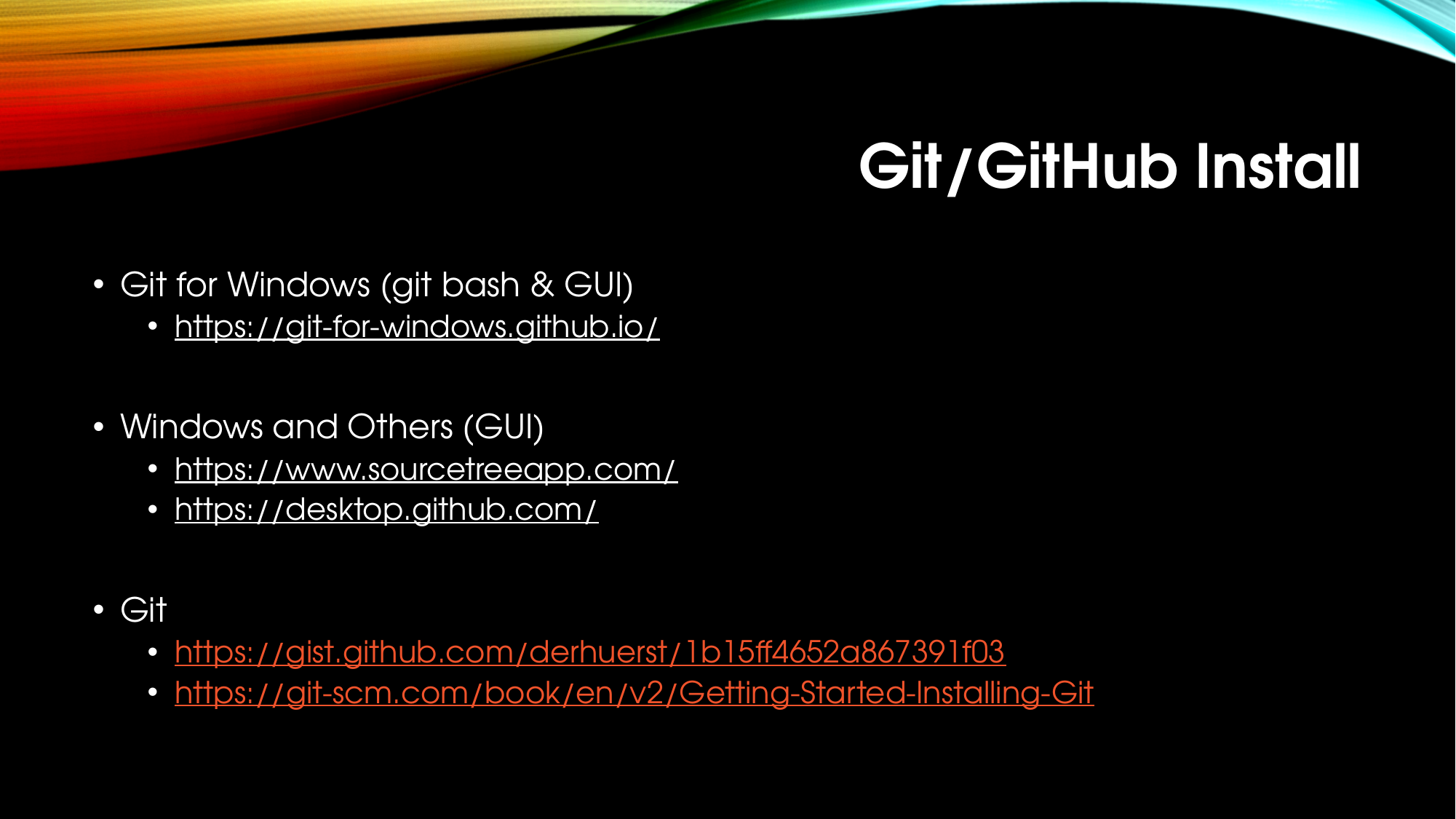

# Git/GitHub Install
Git for Windows (git bash & GUI)
https://git-for-windows.github.io/

Windows and Others (GUI)
https://www.sourcetreeapp.com/
https://desktop.github.com/

Git
https://gist.github.com/derhuerst/1b15ff4652a867391f03
https://git-scm.com/book/en/v2/Getting-Started-Installing-Git